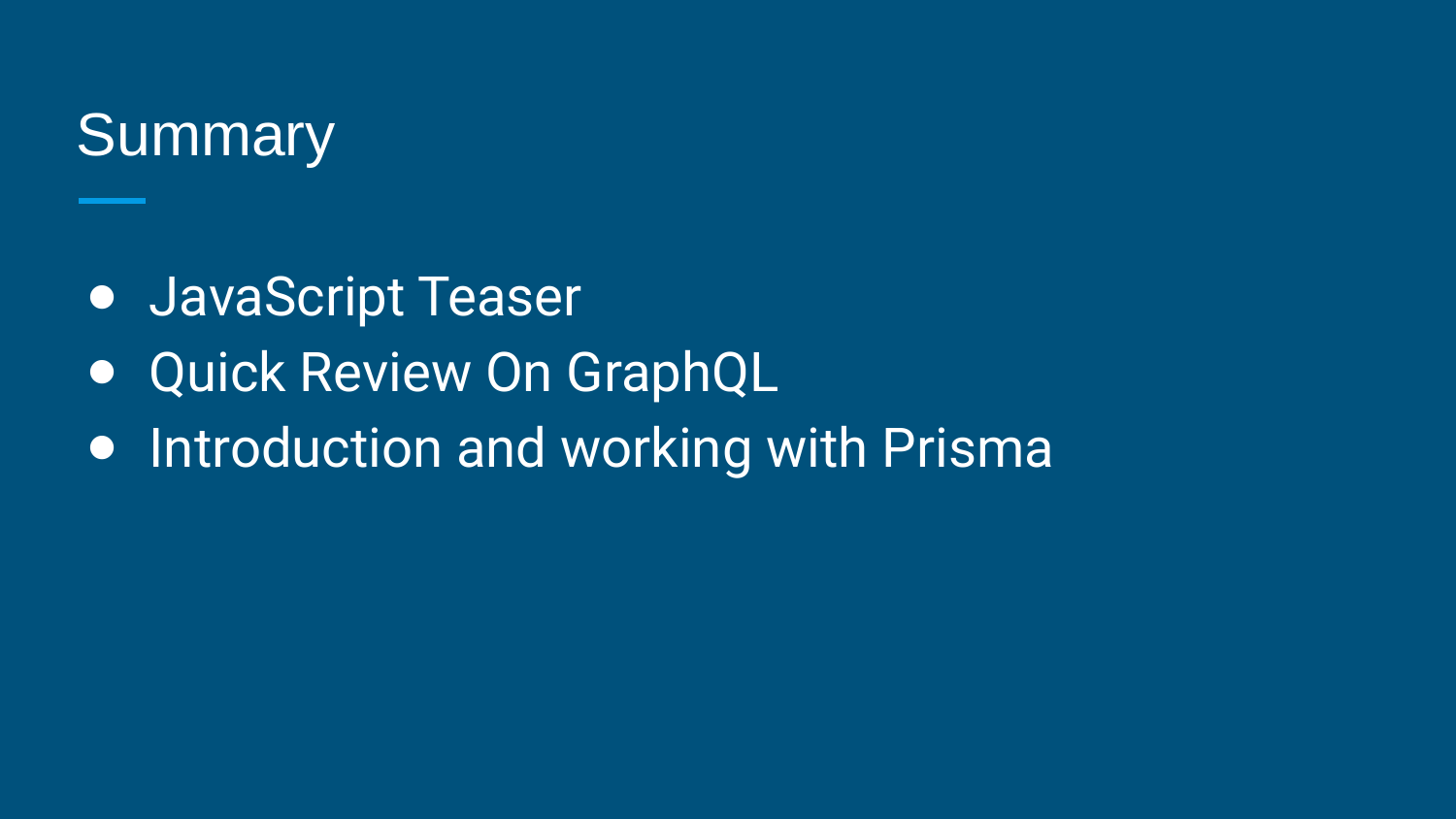

# Summary
JavaScript Teaser
Quick Review On GraphQL
Introduction and working with Prisma